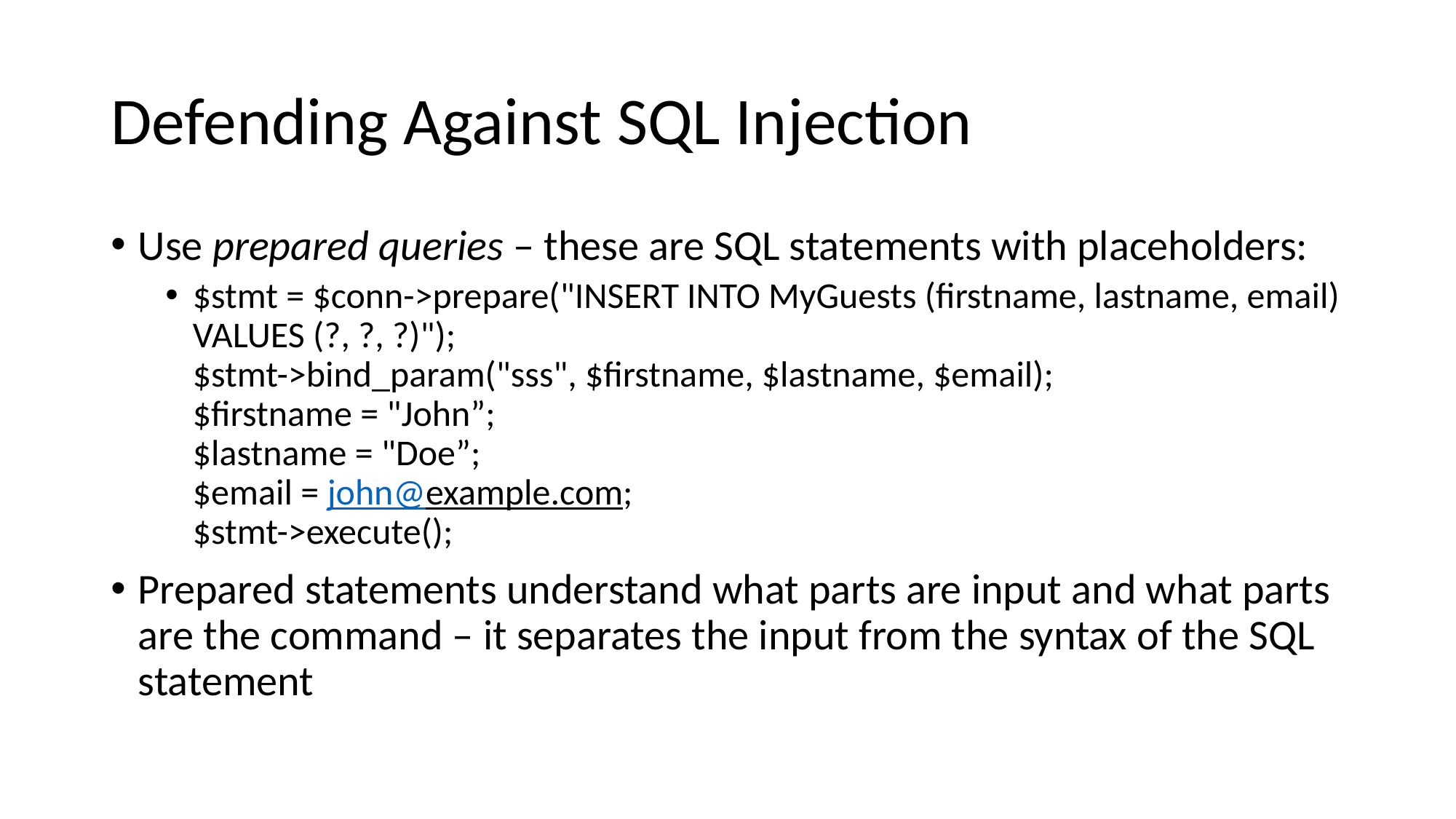

# Defending Against SQL Injection
Use prepared queries – these are SQL statements with placeholders:
$stmt = $conn->prepare("INSERT INTO MyGuests (firstname, lastname, email) VALUES (?, ?, ?)");
$stmt->bind_param("sss", $firstname, $lastname, $email);
$firstname = "John”;
$lastname = "Doe”;
$email = john@example.com;
$stmt->execute();
Prepared statements understand what parts are input and what parts are the command – it separates the input from the syntax of the SQL statement